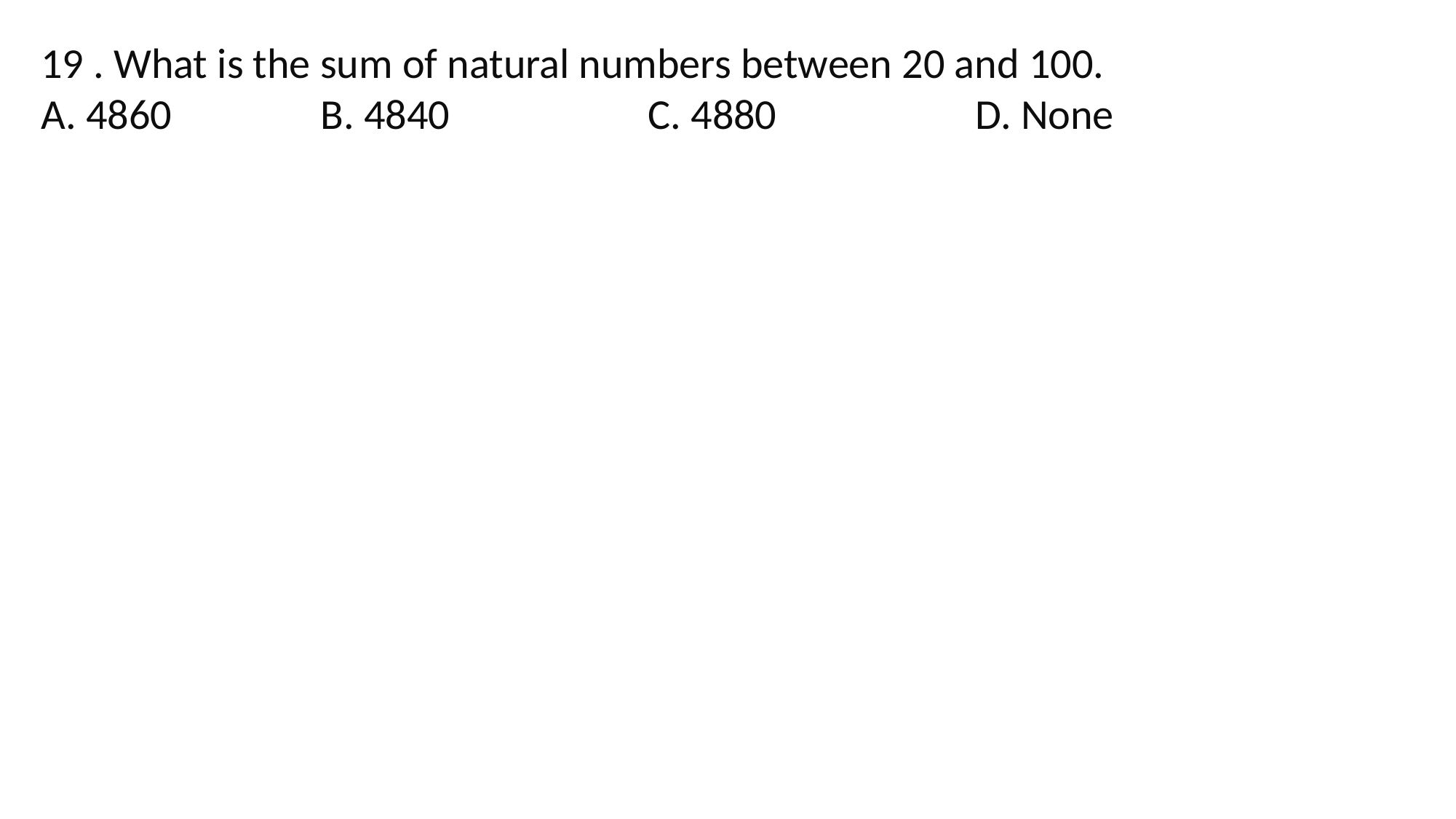

19 . What is the sum of natural numbers between 20 and 100.
A. 4860 		B. 4840  		C. 4880  		D. None